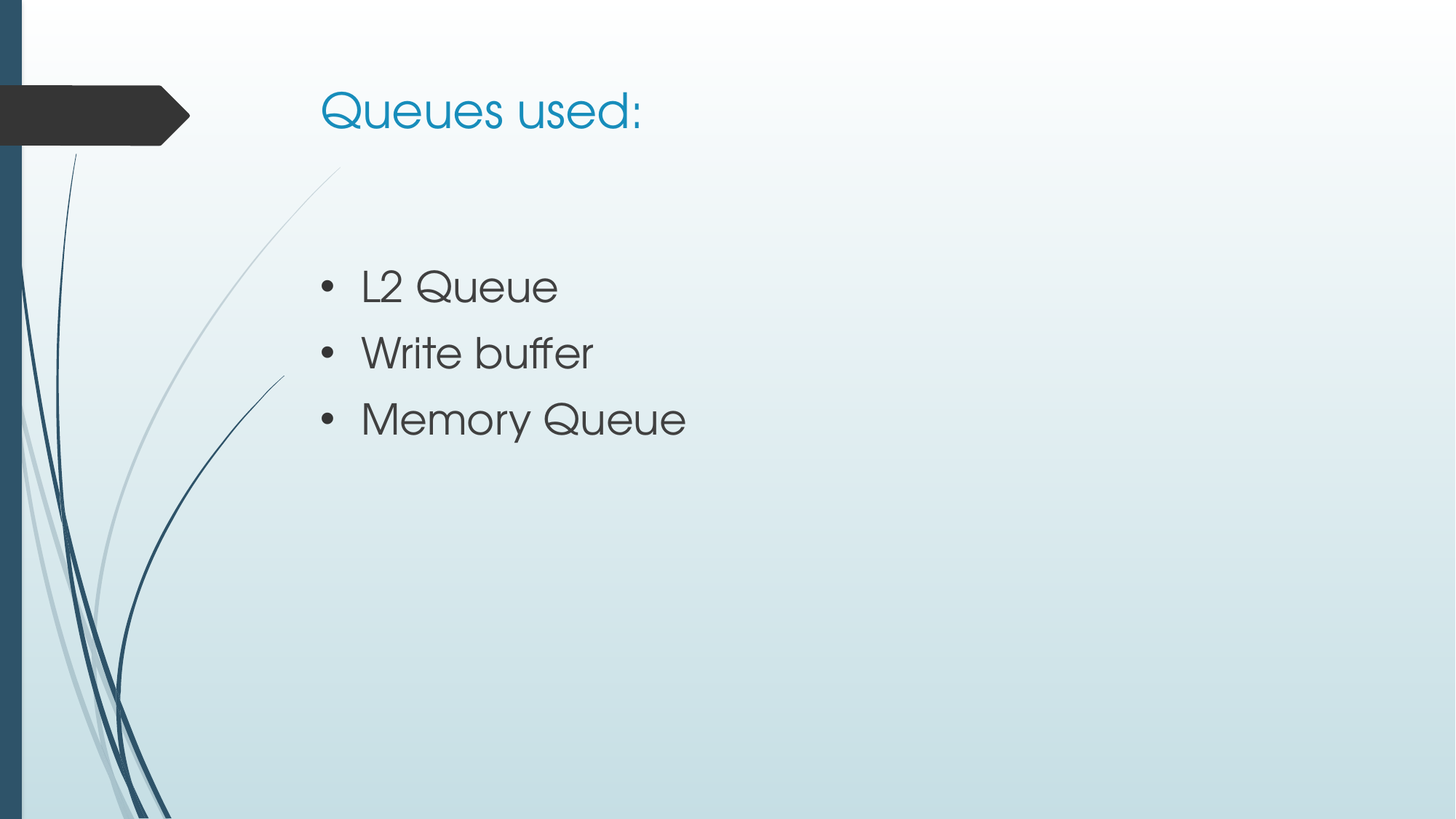

# Queues used:
L2 Queue
Write buffer
Memory Queue